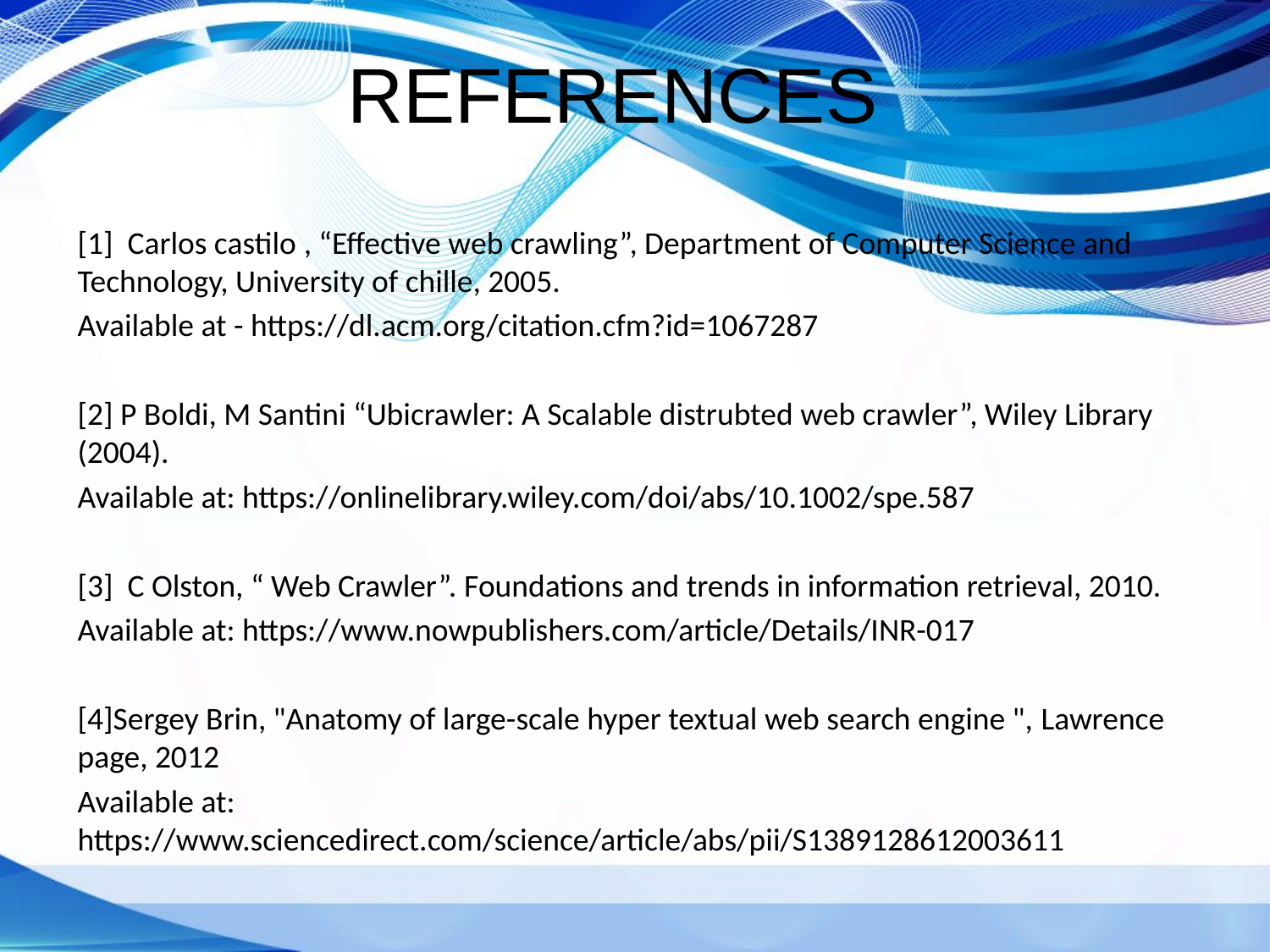

# REFERENCES
[1]  Carlos castilo , “Effective web crawling”, Department of Computer Science and Technology, University of chille, 2005.
Available at - https://dl.acm.org/citation.cfm?id=1067287

[2] P Boldi, M Santini “Ubicrawler: A Scalable distrubted web crawler”, Wiley Library  (2004).
Available at: https://onlinelibrary.wiley.com/doi/abs/10.1002/spe.587

[3]  C Olston, “ Web Crawler”. Foundations and trends in information retrieval, 2010.
Available at: https://www.nowpublishers.com/article/Details/INR-017

[4]Sergey Brin, "Anatomy of large-scale hyper textual web search engine ", Lawrence page, 2012
Available at: https://www.sciencedirect.com/science/article/abs/pii/S1389128612003611